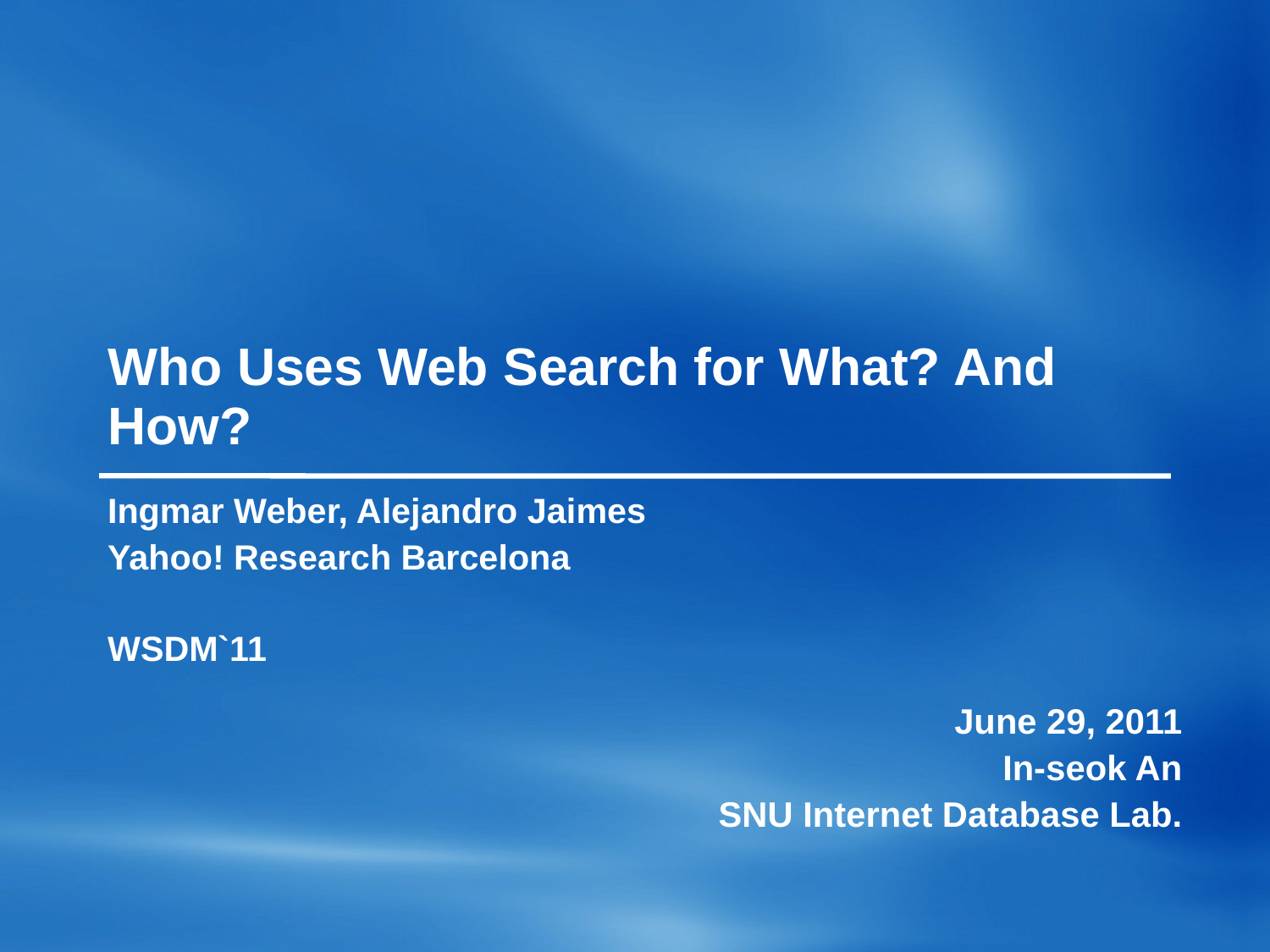

# Who Uses Web Search for What? And How?
Ingmar Weber, Alejandro Jaimes
Yahoo! Research Barcelona

WSDM`11
June 29, 2011
In-seok An
SNU Internet Database Lab.